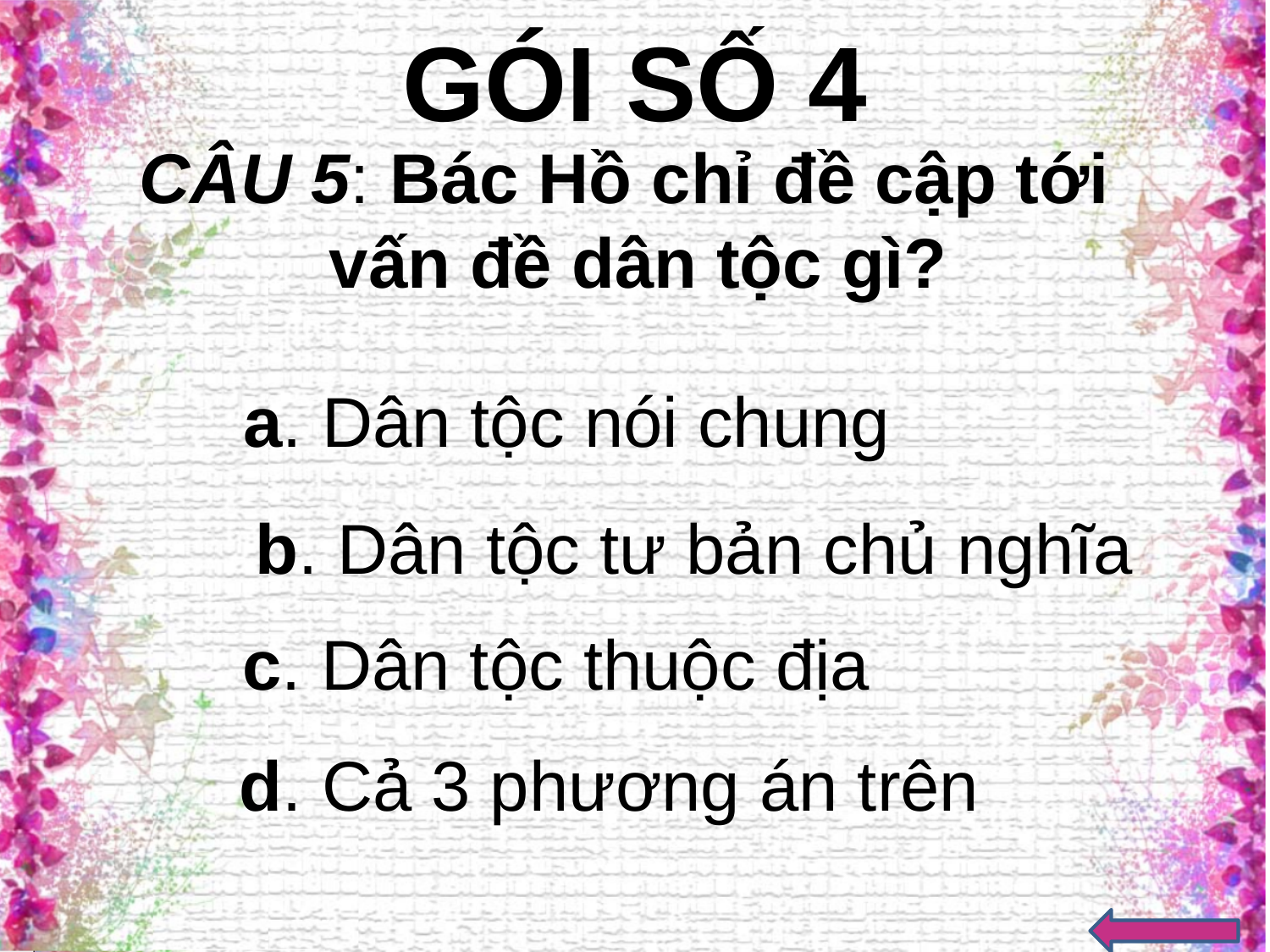

# GÓI SỐ 4
CÂU 5: Bác Hồ chỉ đề cập tới vấn đề dân tộc gì?
a. Dân tộc nói chung

b. Dân tộc tư bản chủ nghĩa

c. Dân tộc thuộc địa

d. Cả 3 phương án trên